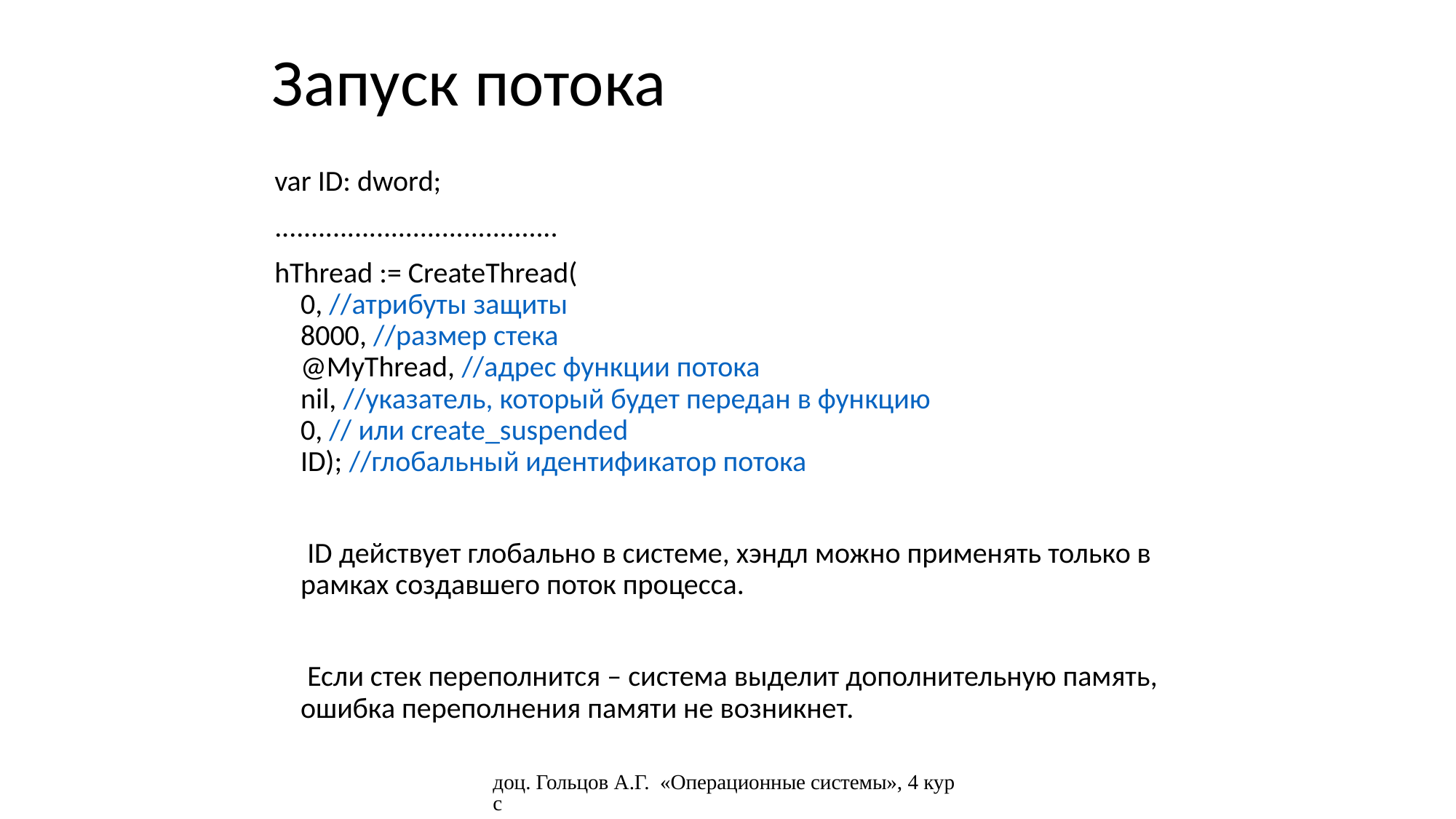

# Запуск потока
var ID: dword;
.......................................
hThread := CreateThread(
0, //атрибуты защиты
8000, //размер стека
@MyThread, //адрес функции потока
nil, //указатель, который будет передан в функцию
0, // или create_suspended
ID); //глобальный идентификатор потока

     ID действует глобально в системе, хэндл можно применять только в рамках создавшего поток процесса.

     Если стек переполнится – система выделит дополнительную память, ошибка переполнения памяти не возникнет.
доц. Гольцов А.Г.  «Операционные системы», 4 курс